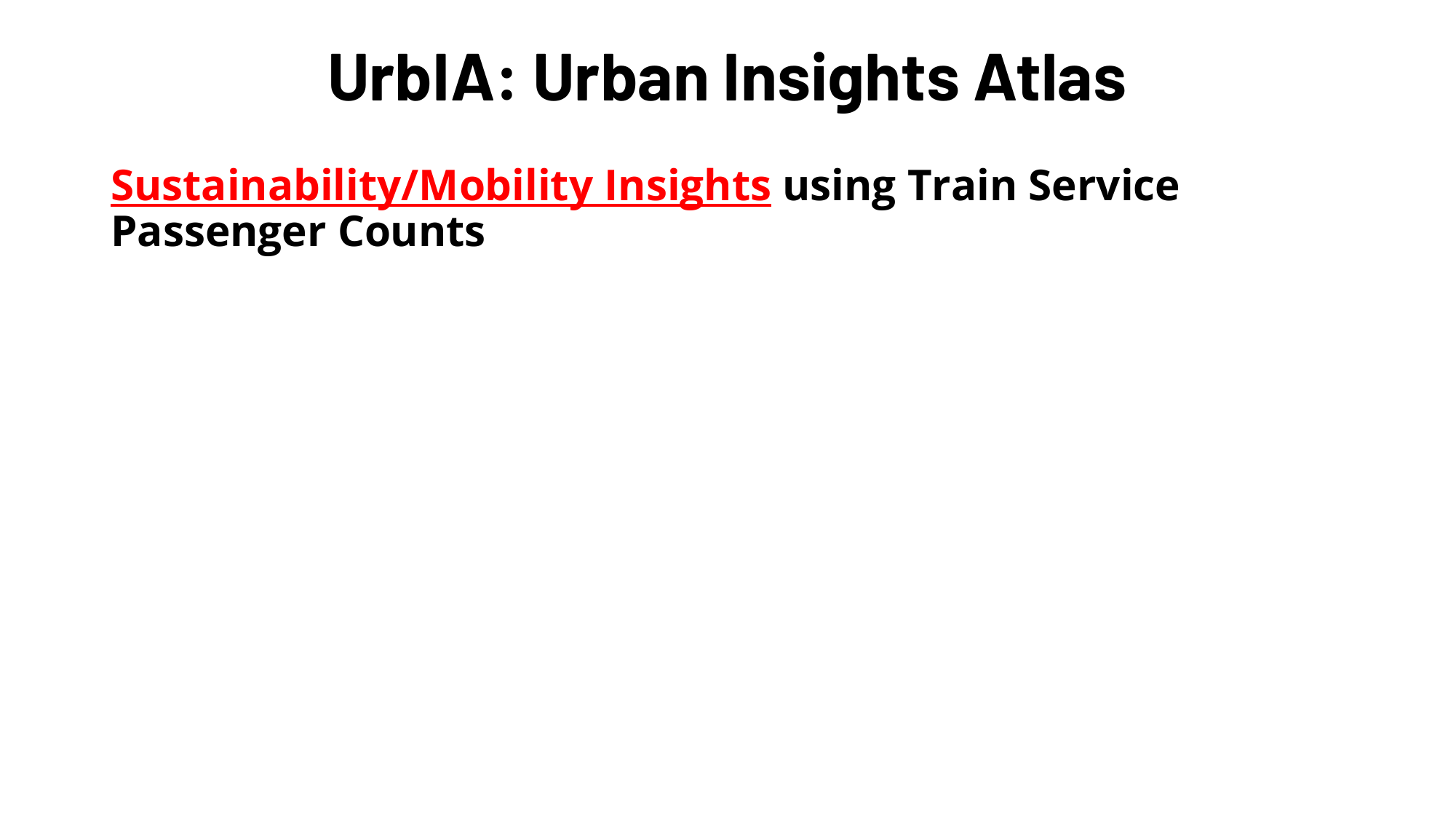

# UrbIA: Urban Insights Atlas
Sustainability/Mobility Insights using Train Service Passenger Counts